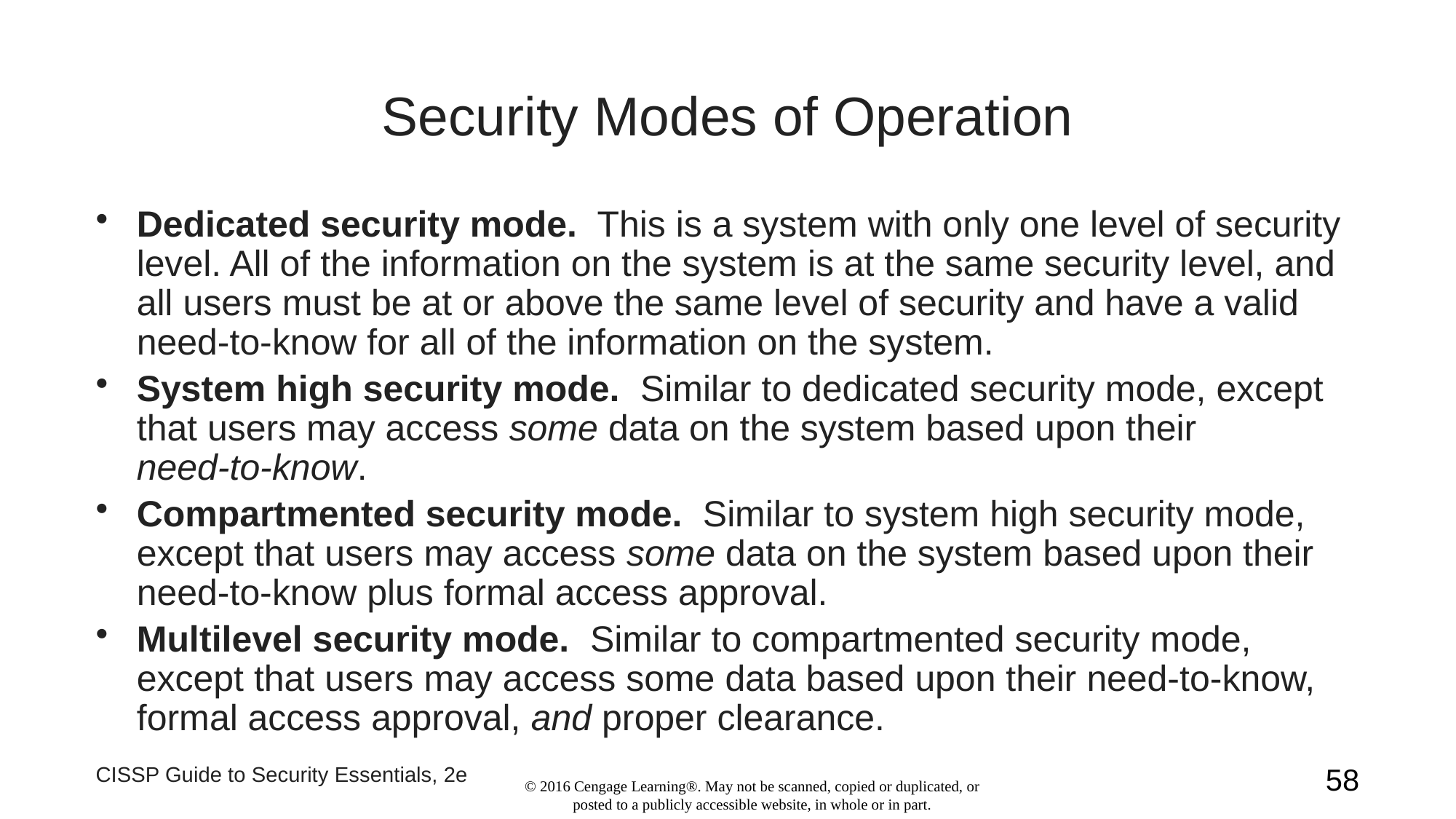

# Security Modes of Operation
Dedicated security mode.  This is a system with only one level of security level. All of the information on the system is at the same security level, and all users must be at or above the same level of security and have a valid need-to-know for all of the information on the system.
System high security mode.  Similar to dedicated security mode, except that users may access some data on the system based upon their              need-to-know.
Compartmented security mode.  Similar to system high security mode, except that users may access some data on the system based upon their need-to-know plus formal access approval.
Multilevel security mode.  Similar to compartmented security mode, except that users may access some data based upon their need-to-know, formal access approval, and proper clearance.
CISSP Guide to Security Essentials, 2e
58
© 2016 Cengage Learning®. May not be scanned, copied or duplicated, or posted to a publicly accessible website, in whole or in part.